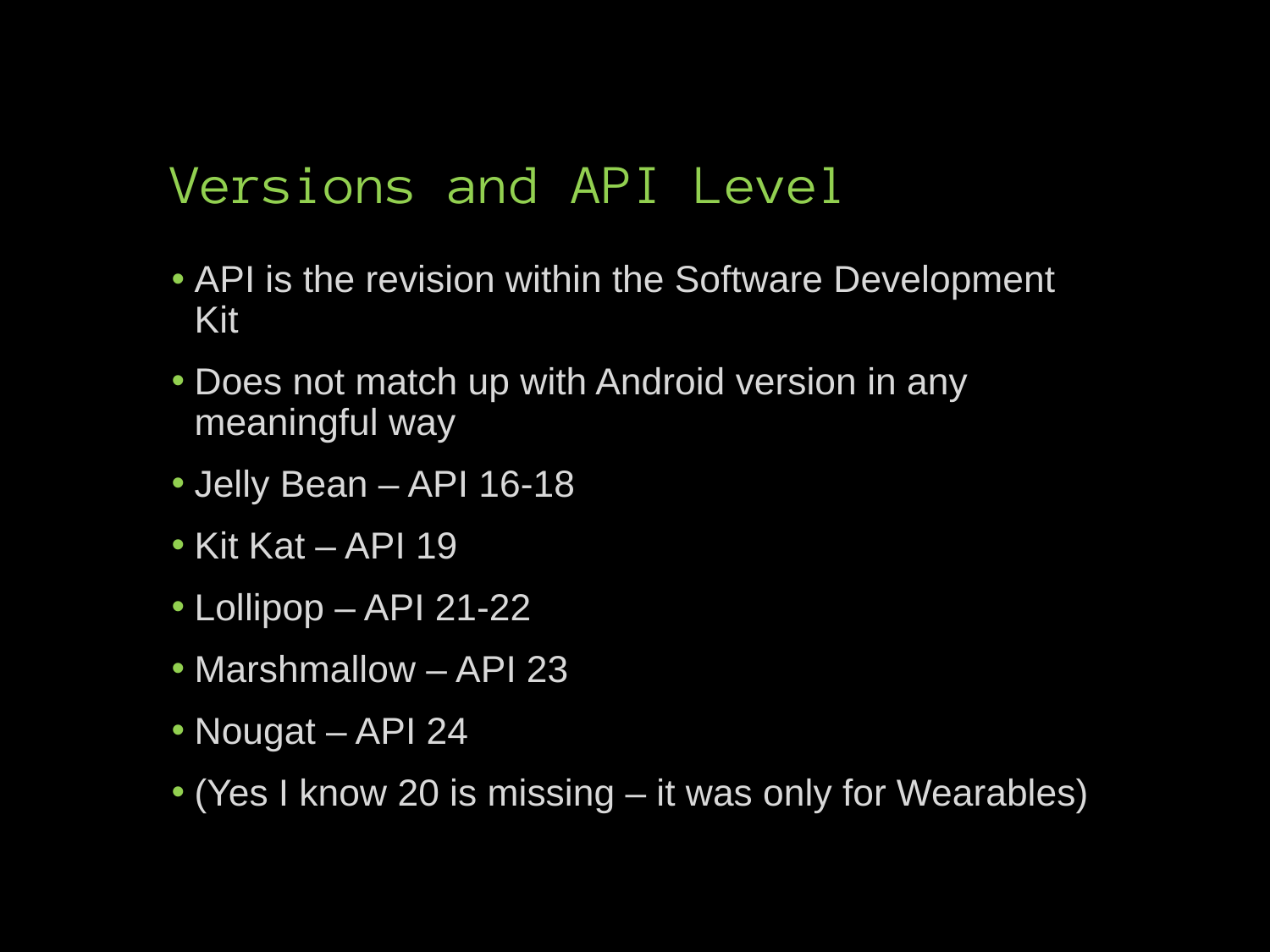

# Versions and API Level
API is the revision within the Software Development Kit
Does not match up with Android version in any meaningful way
Jelly Bean – API 16-18
Kit Kat – API 19
Lollipop – API 21-22
Marshmallow – API 23
Nougat – API 24
(Yes I know 20 is missing – it was only for Wearables)